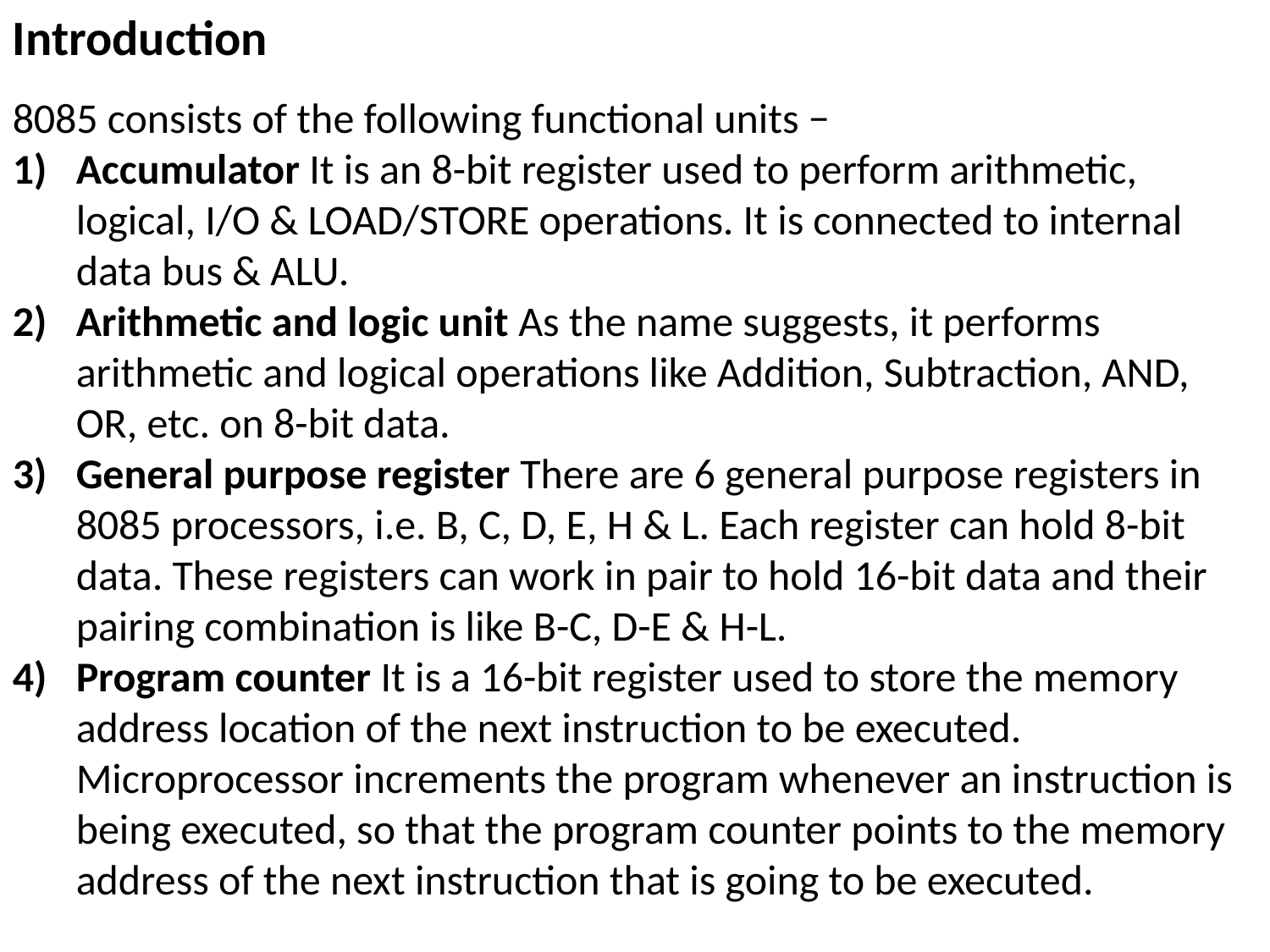

Introduction
8085 consists of the following functional units −
Accumulator It is an 8-bit register used to perform arithmetic, logical, I/O & LOAD/STORE operations. It is connected to internal data bus & ALU.
Arithmetic and logic unit As the name suggests, it performs arithmetic and logical operations like Addition, Subtraction, AND, OR, etc. on 8-bit data.
General purpose register There are 6 general purpose registers in 8085 processors, i.e. B, C, D, E, H & L. Each register can hold 8-bit data. These registers can work in pair to hold 16-bit data and their pairing combination is like B-C, D-E & H-L.
Program counter It is a 16-bit register used to store the memory address location of the next instruction to be executed. Microprocessor increments the program whenever an instruction is being executed, so that the program counter points to the memory address of the next instruction that is going to be executed.